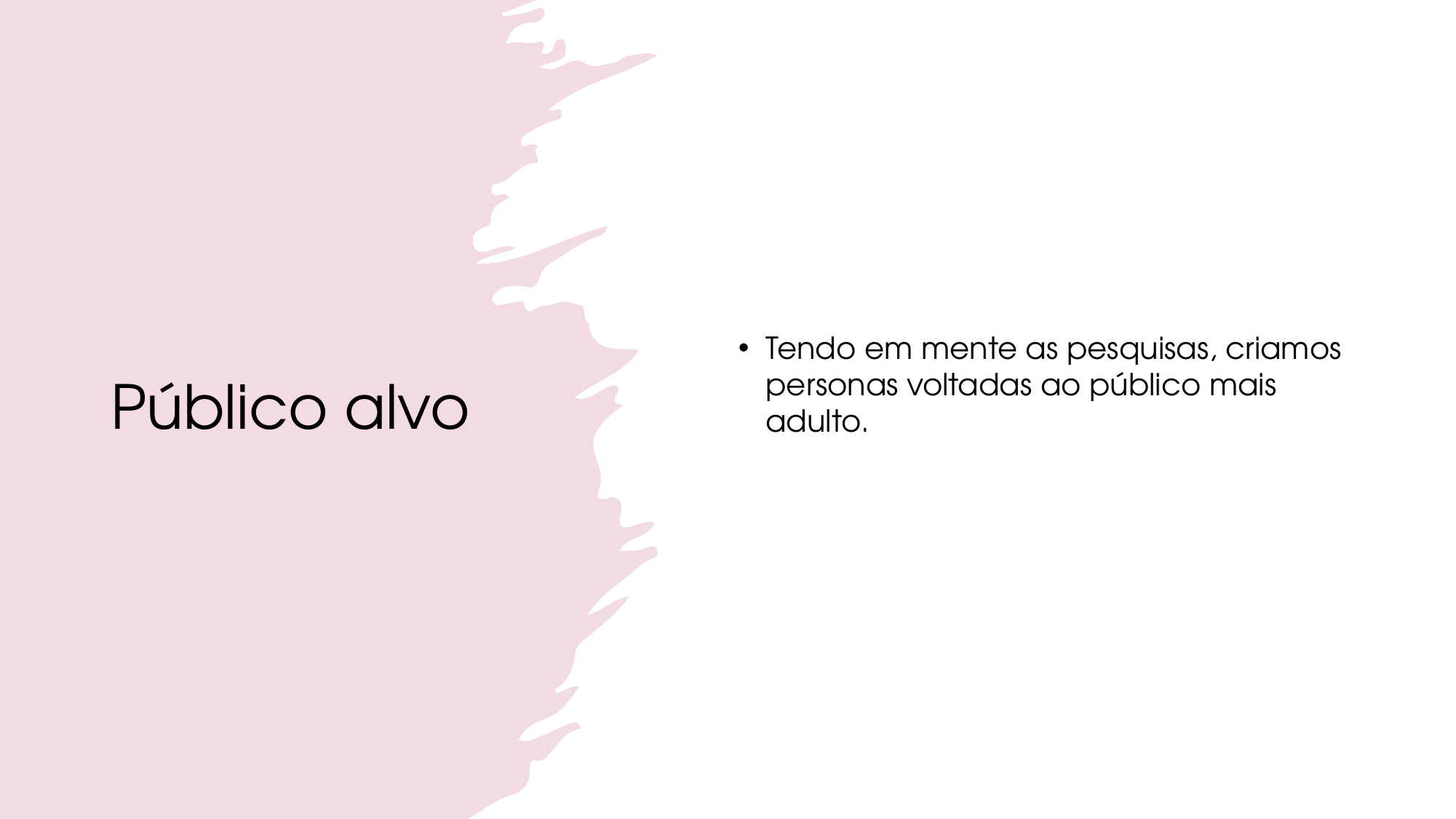

# Público alvo
Tendo em mente as pesquisas, criamos personas voltadas ao público mais adulto.